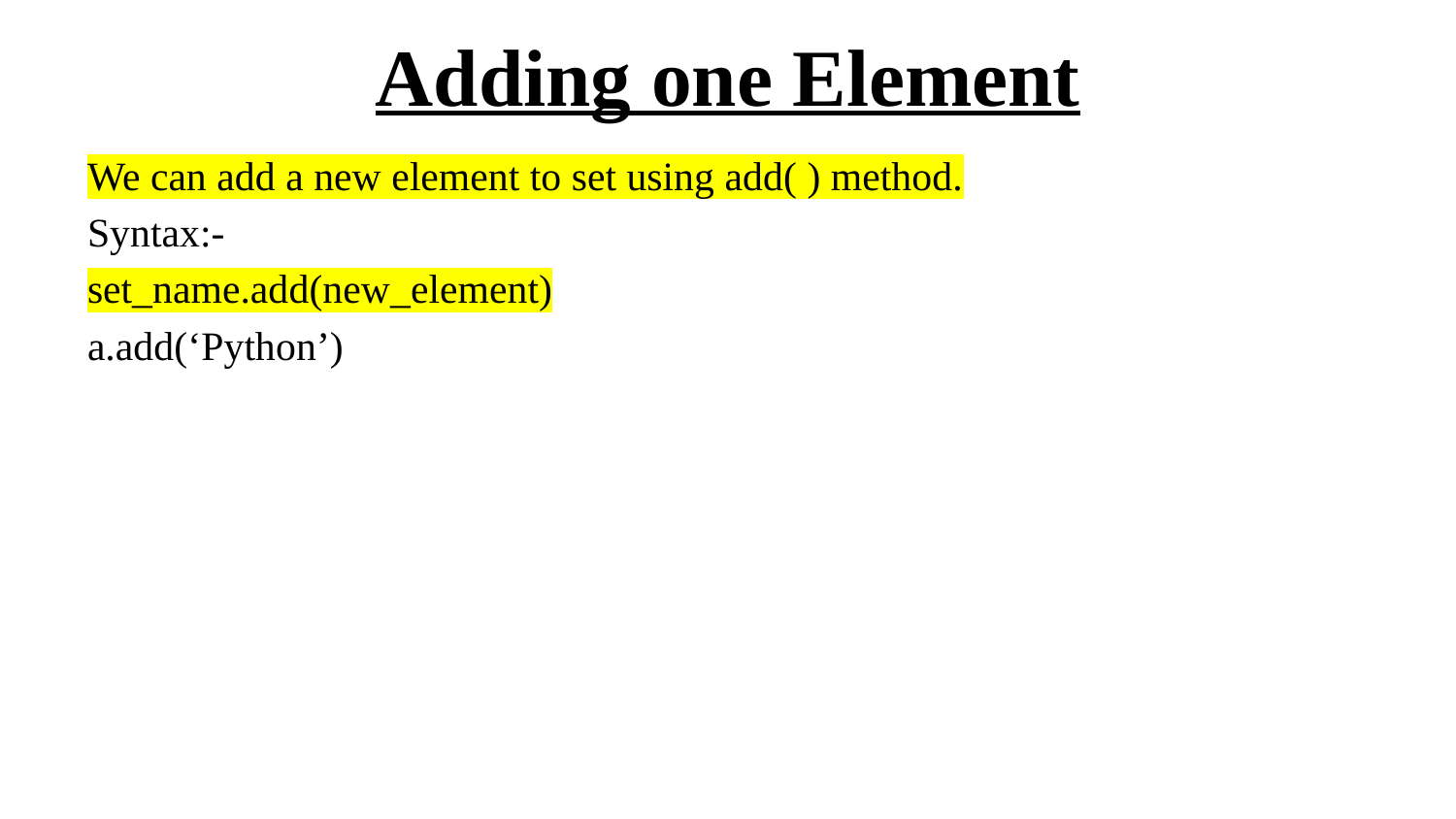

# Adding one Element
We can add a new element to set using add( ) method.
Syntax:-
set_name.add(new_element)
a.add(‘Python’)